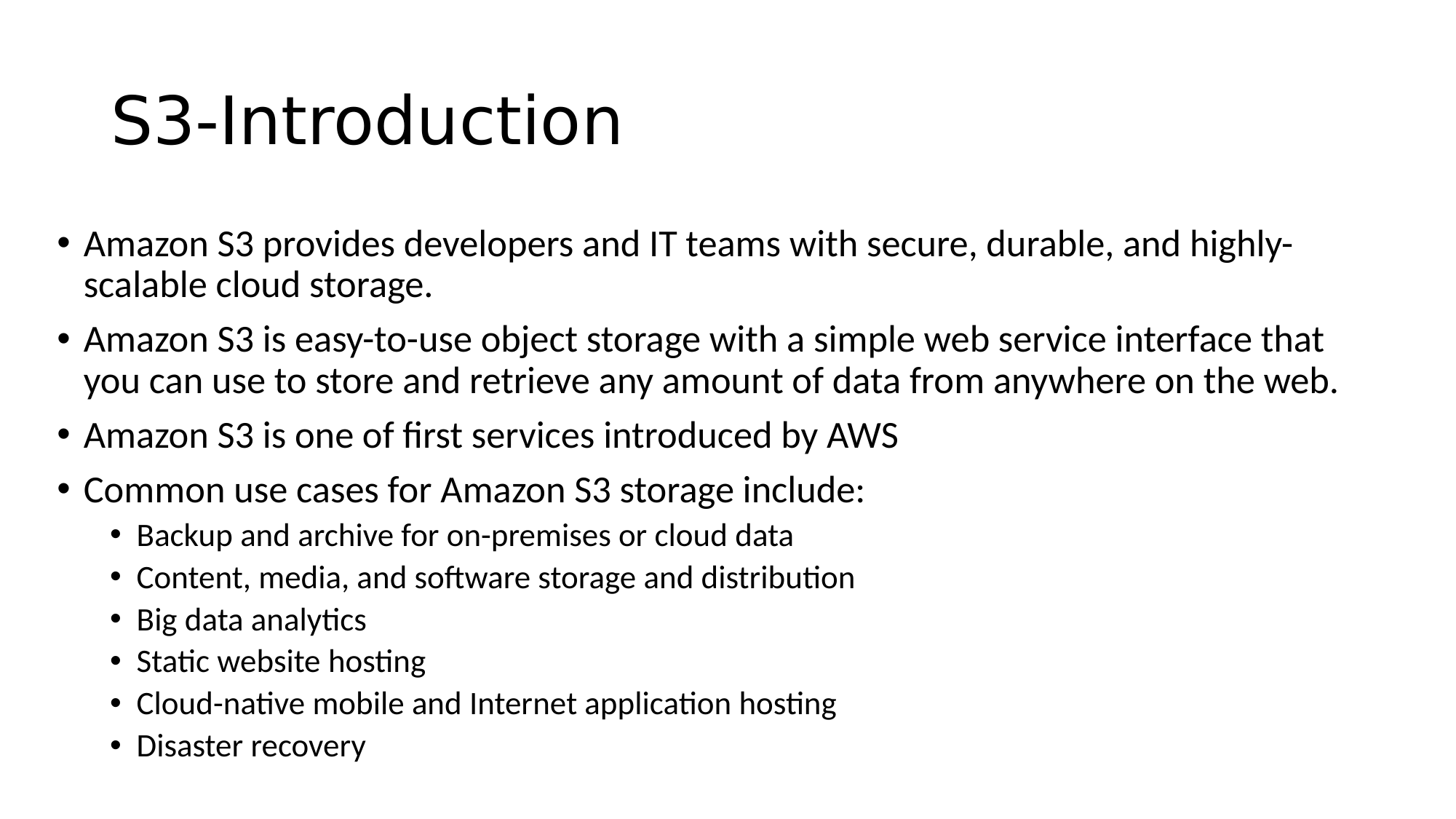

# S3-Introduction
Amazon S3 provides developers and IT teams with secure, durable, and highly-scalable cloud storage.
Amazon S3 is easy-to-use object storage with a simple web service interface that you can use to store and retrieve any amount of data from anywhere on the web.
Amazon S3 is one of first services introduced by AWS
Common use cases for Amazon S3 storage include:
Backup and archive for on-premises or cloud data
Content, media, and software storage and distribution
Big data analytics
Static website hosting
Cloud-native mobile and Internet application hosting
Disaster recovery